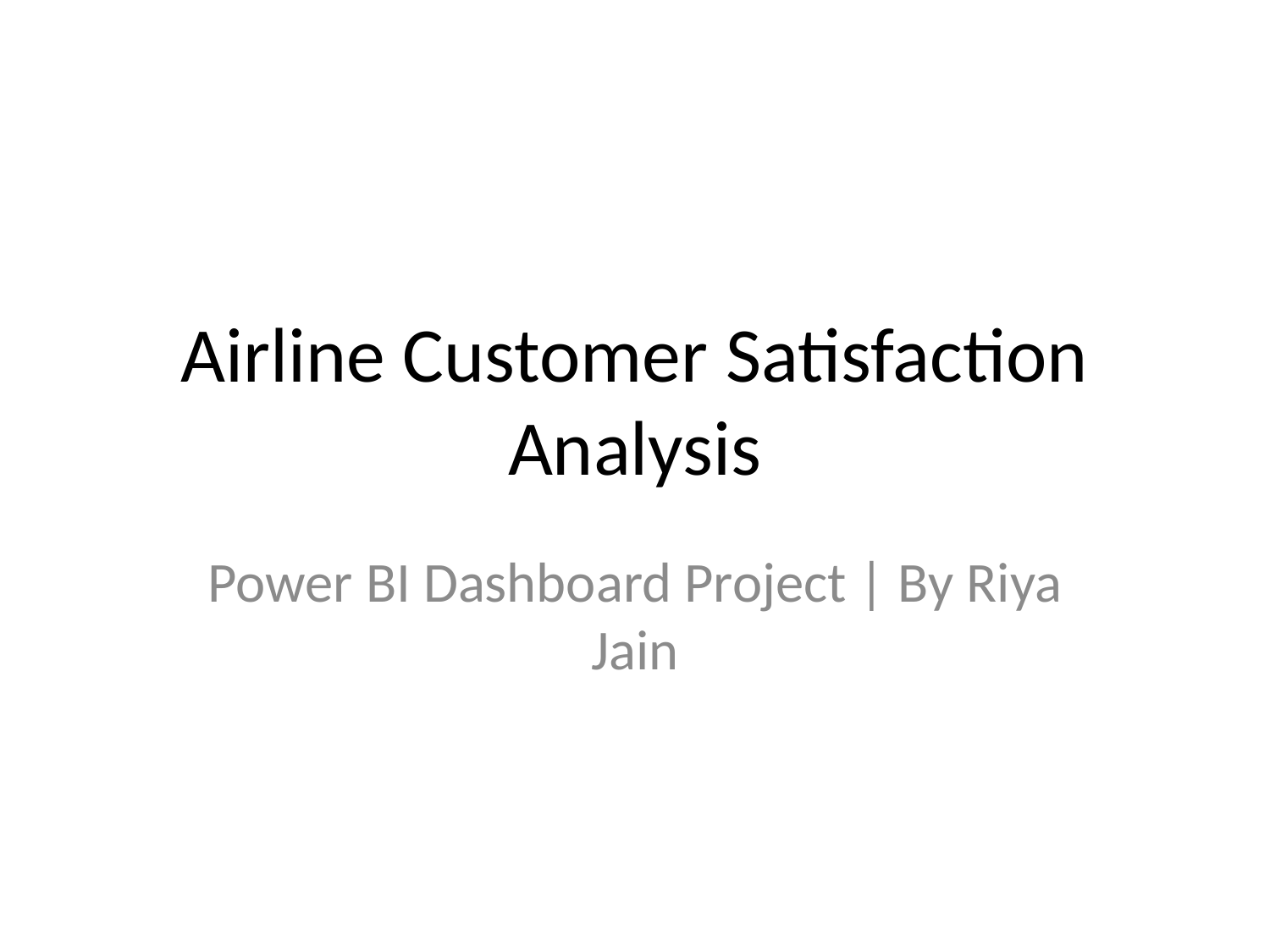

# Airline Customer Satisfaction Analysis
Power BI Dashboard Project | By Riya Jain